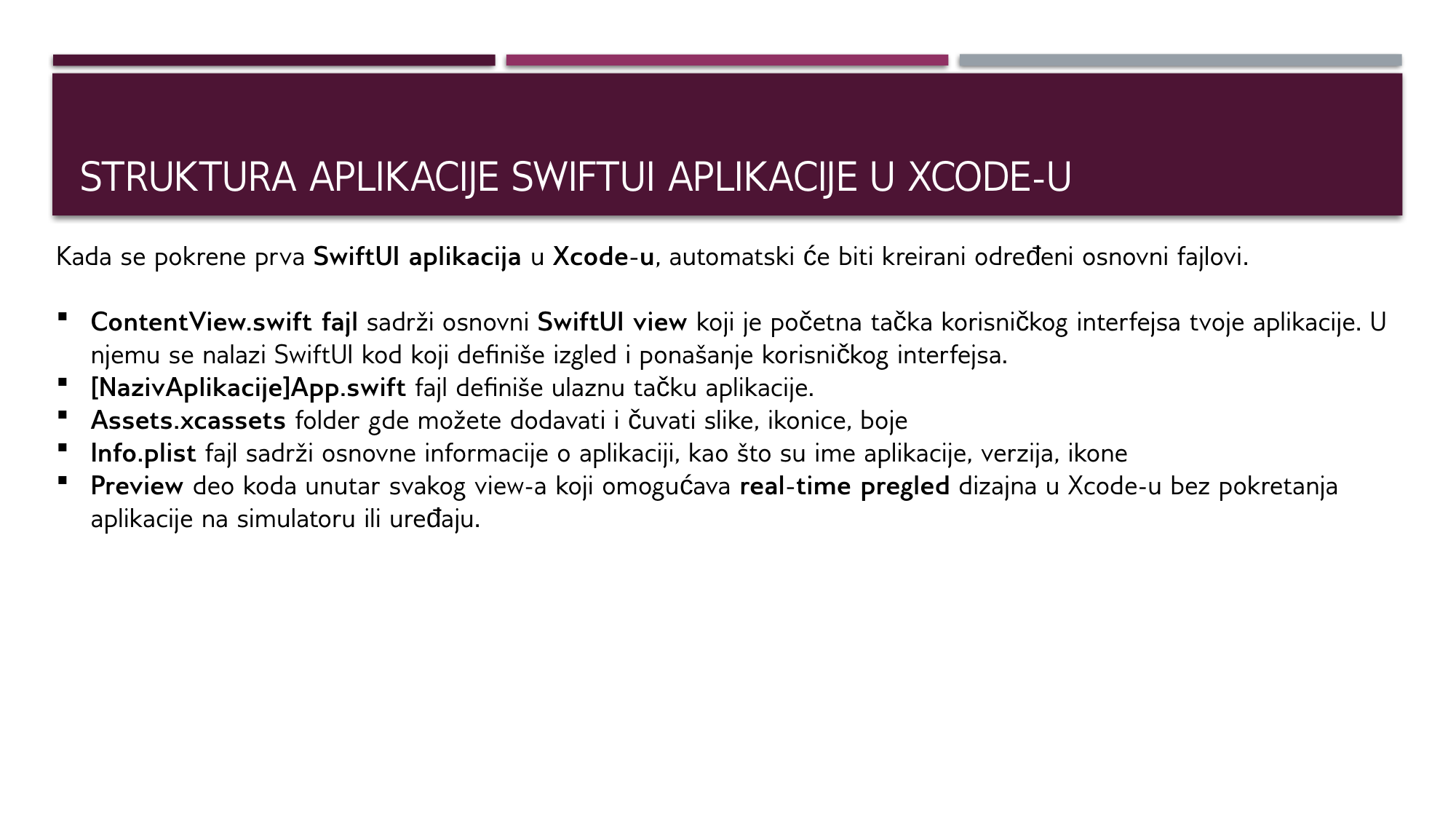

# struktura aplikacije SwiftUI aplikacije u Xcode-u
Kada se pokrene prva SwiftUI aplikacija u Xcode-u, automatski će biti kreirani određeni osnovni fajlovi.

ContentView.swift fajl sadrži osnovni SwiftUI view koji je početna tačka korisničkog interfejsa tvoje aplikacije. U njemu se nalazi SwiftUI kod koji definiše izgled i ponašanje korisničkog interfejsa.
[NazivAplikacije]App.swift fajl definiše ulaznu tačku aplikacije.
Assets.xcassets folder gde možete dodavati i čuvati slike, ikonice, boje
Info.plist fajl sadrži osnovne informacije o aplikaciji, kao što su ime aplikacije, verzija, ikone
Preview deo koda unutar svakog view-a koji omogućava real-time pregled dizajna u Xcode-u bez pokretanja aplikacije na simulatoru ili uređaju.